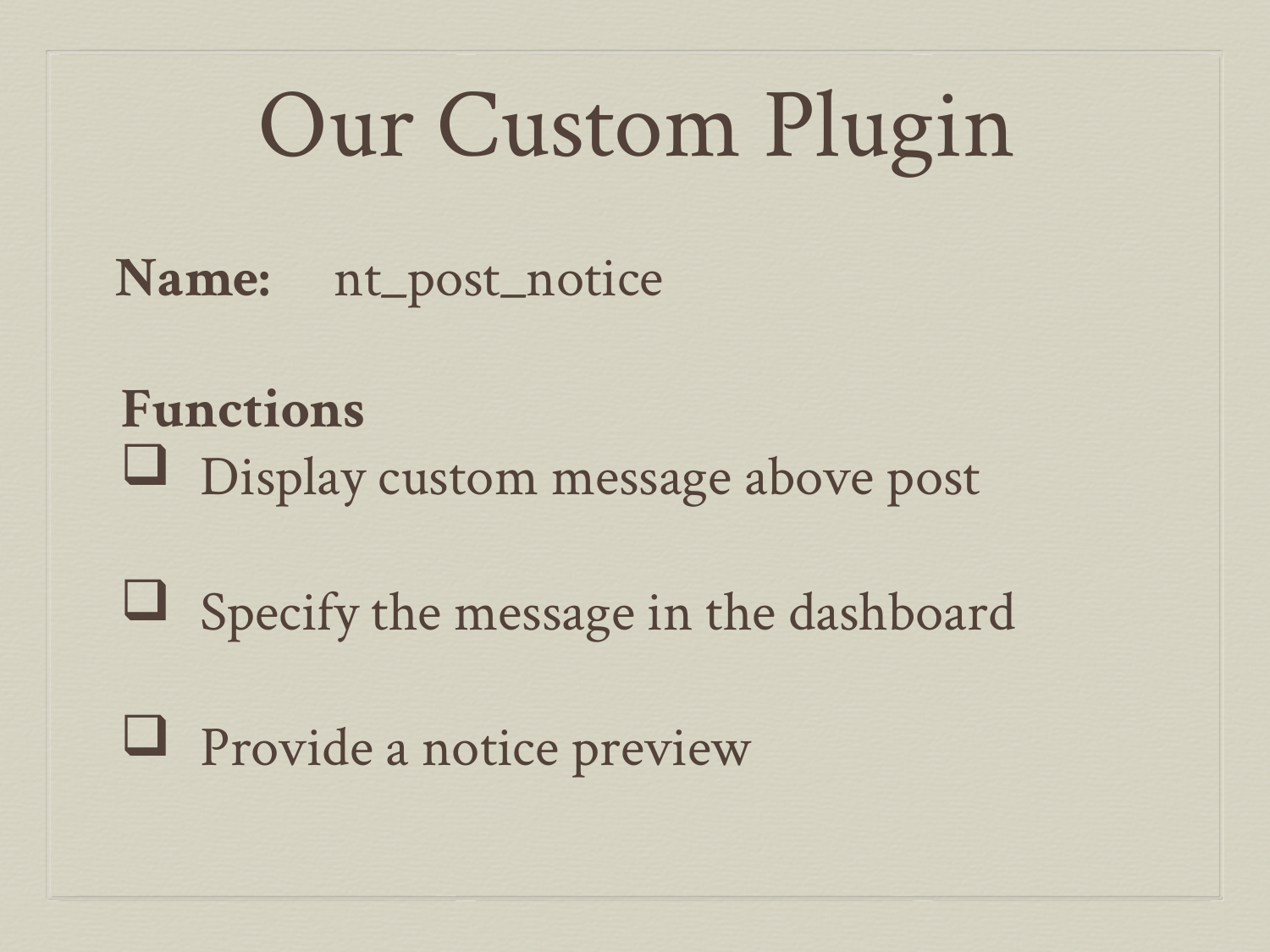

Our Custom Plugin

     Name: 	  nt_post_notice

     Functions
Display custom message above post

Specify the message in the dashboard

Provide a notice preview